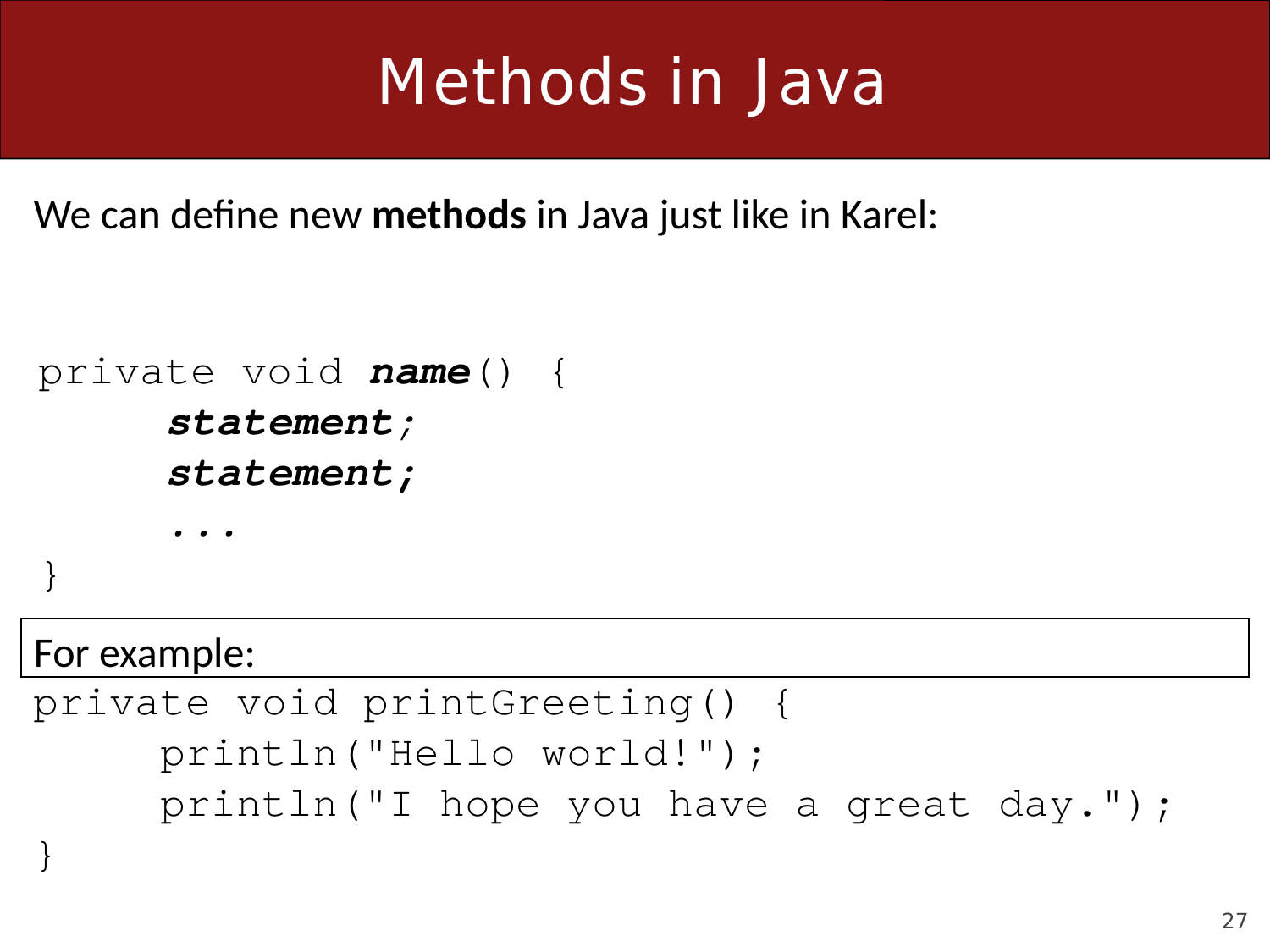

# Methods in Java
We can define new methods in Java just like in Karel:

private void name() {
	statement;
	statement;
	...
}

For example:

private void printGreeting() {
	println("Hello world!");
	println("I hope you have a great day.");
}